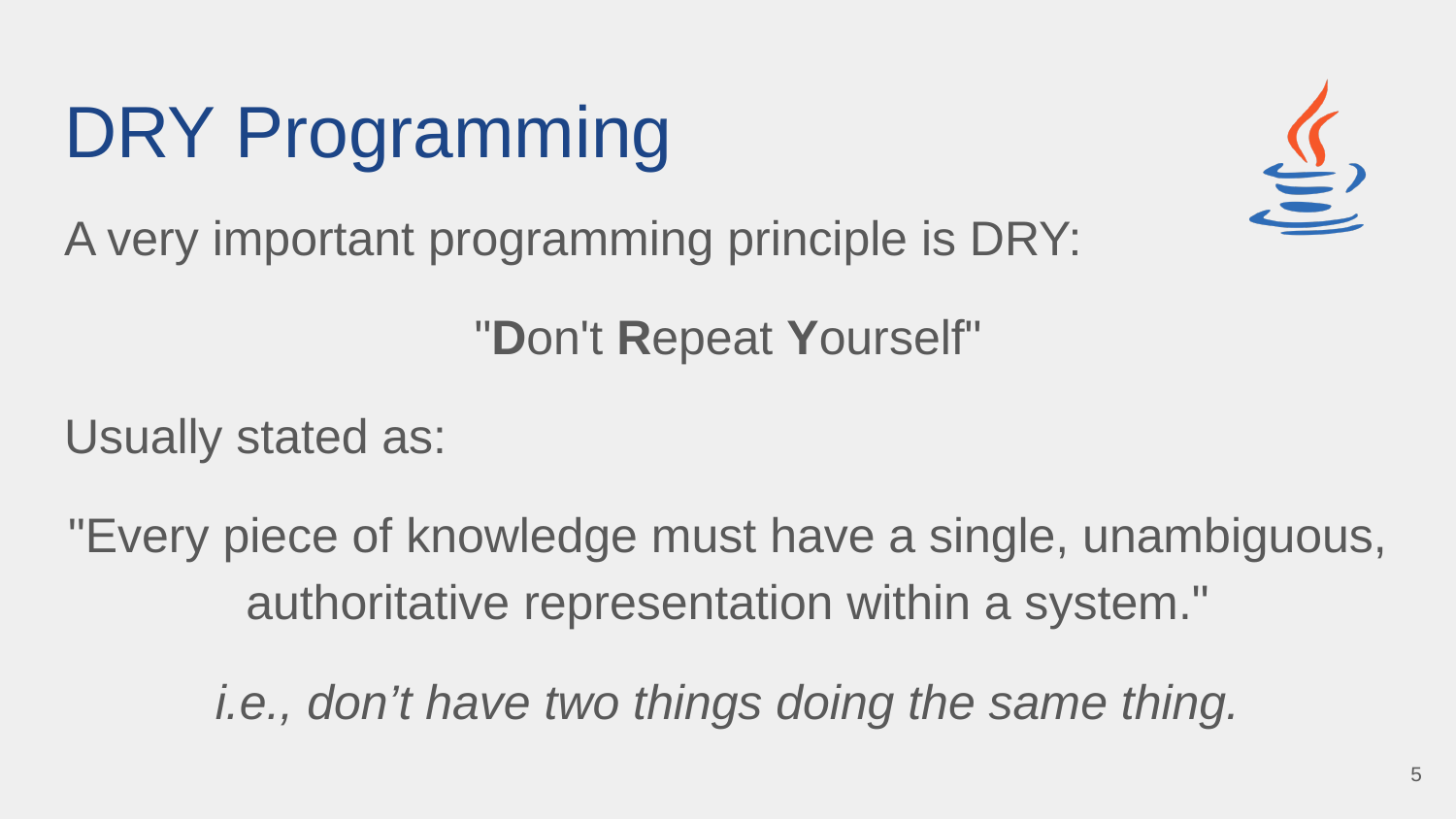

# DRY Programming
A very important programming principle is DRY:
"Don't Repeat Yourself"
Usually stated as:
"Every piece of knowledge must have a single, unambiguous, authoritative representation within a system."
i.e., don’t have two things doing the same thing.
5